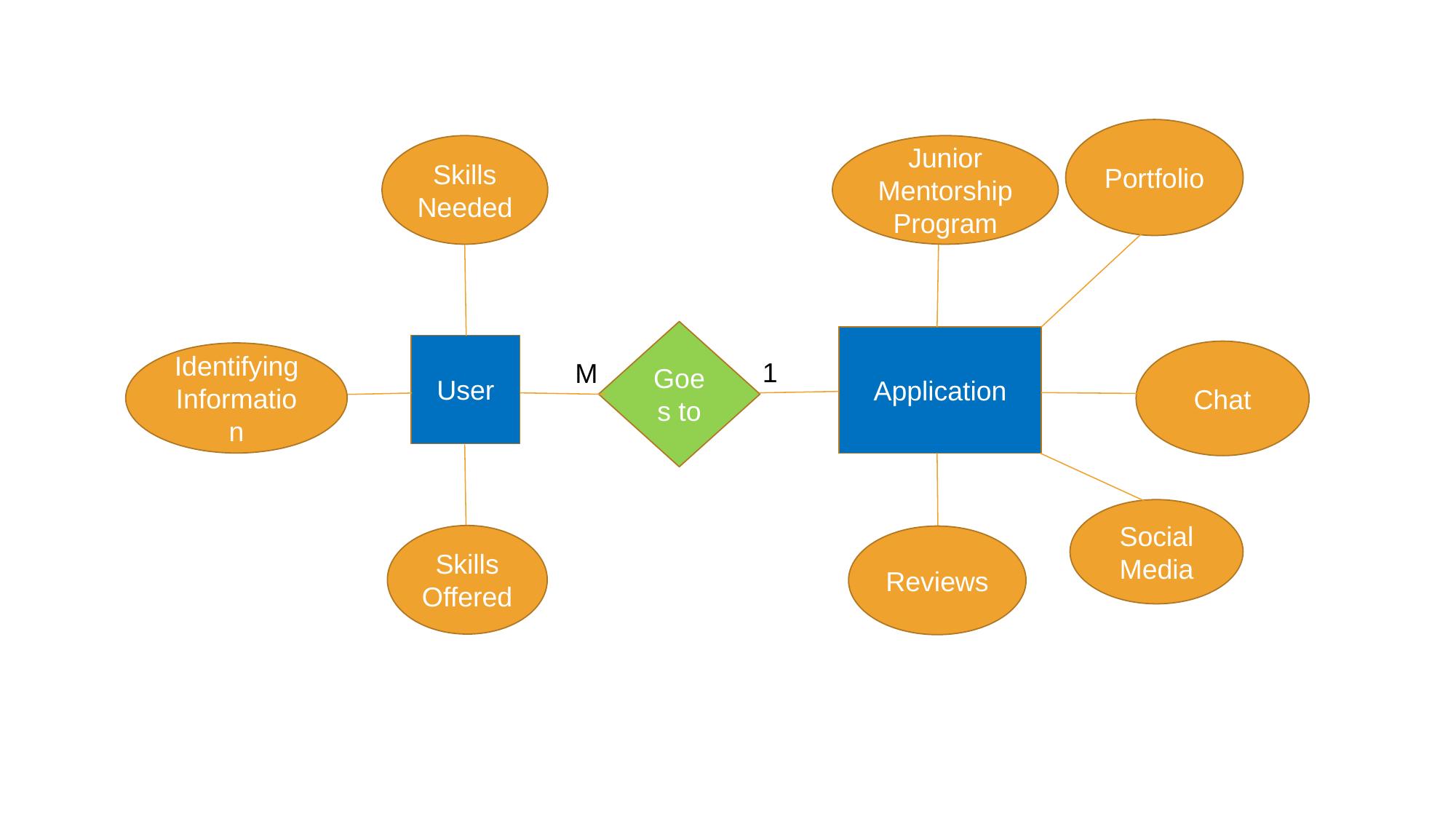

Portfolio
Skills Needed
Junior Mentorship Program
Goes to
Application
User
Chat
Identifying Information
1
M
Social Media
Skills Offered
Reviews